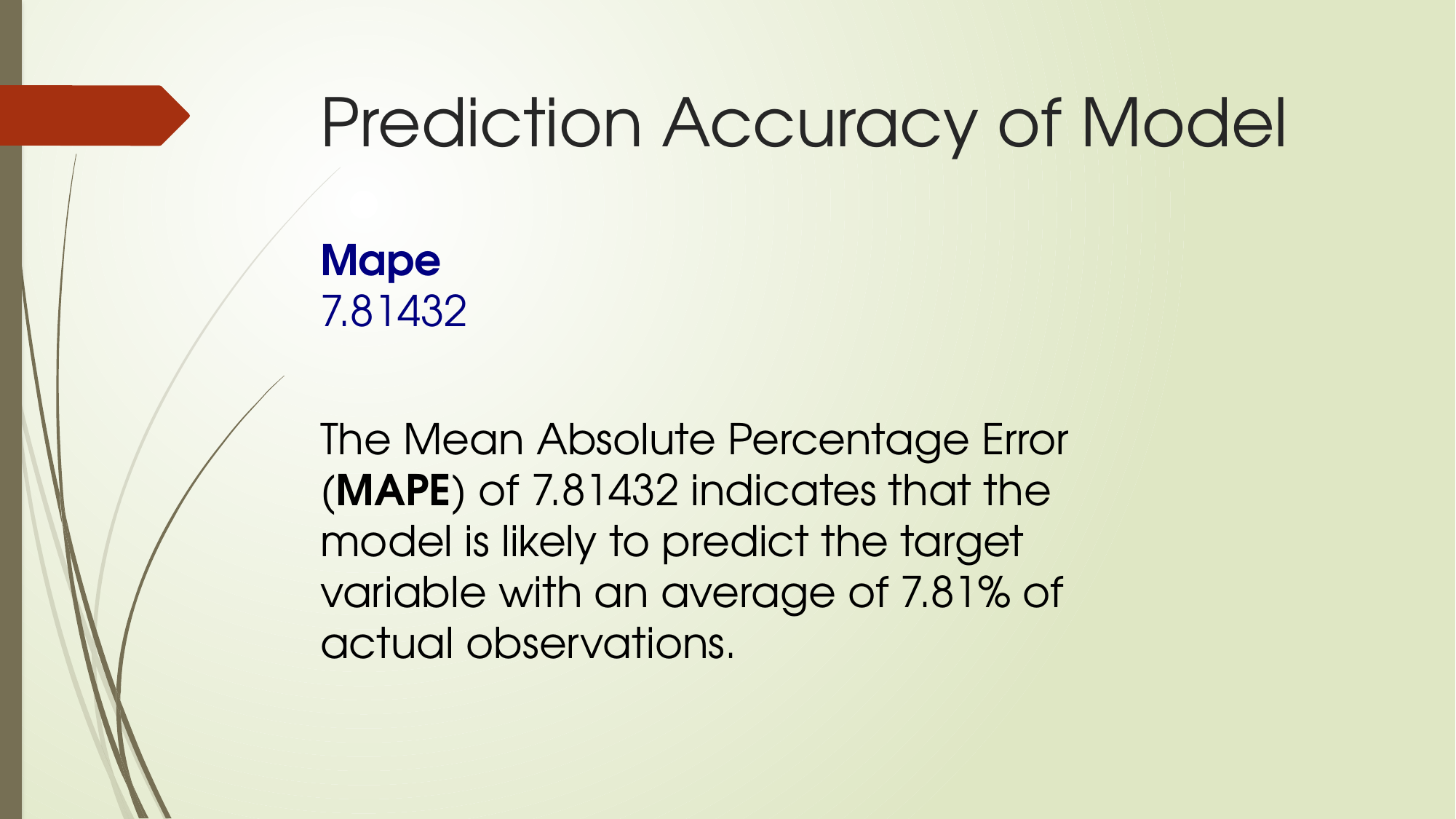

# Prediction Accuracy of Model
Mape
7.81432
The Mean Absolute Percentage Error (MAPE) of 7.81432 indicates that the model is likely to predict the target variable with an average of 7.81% of actual observations.